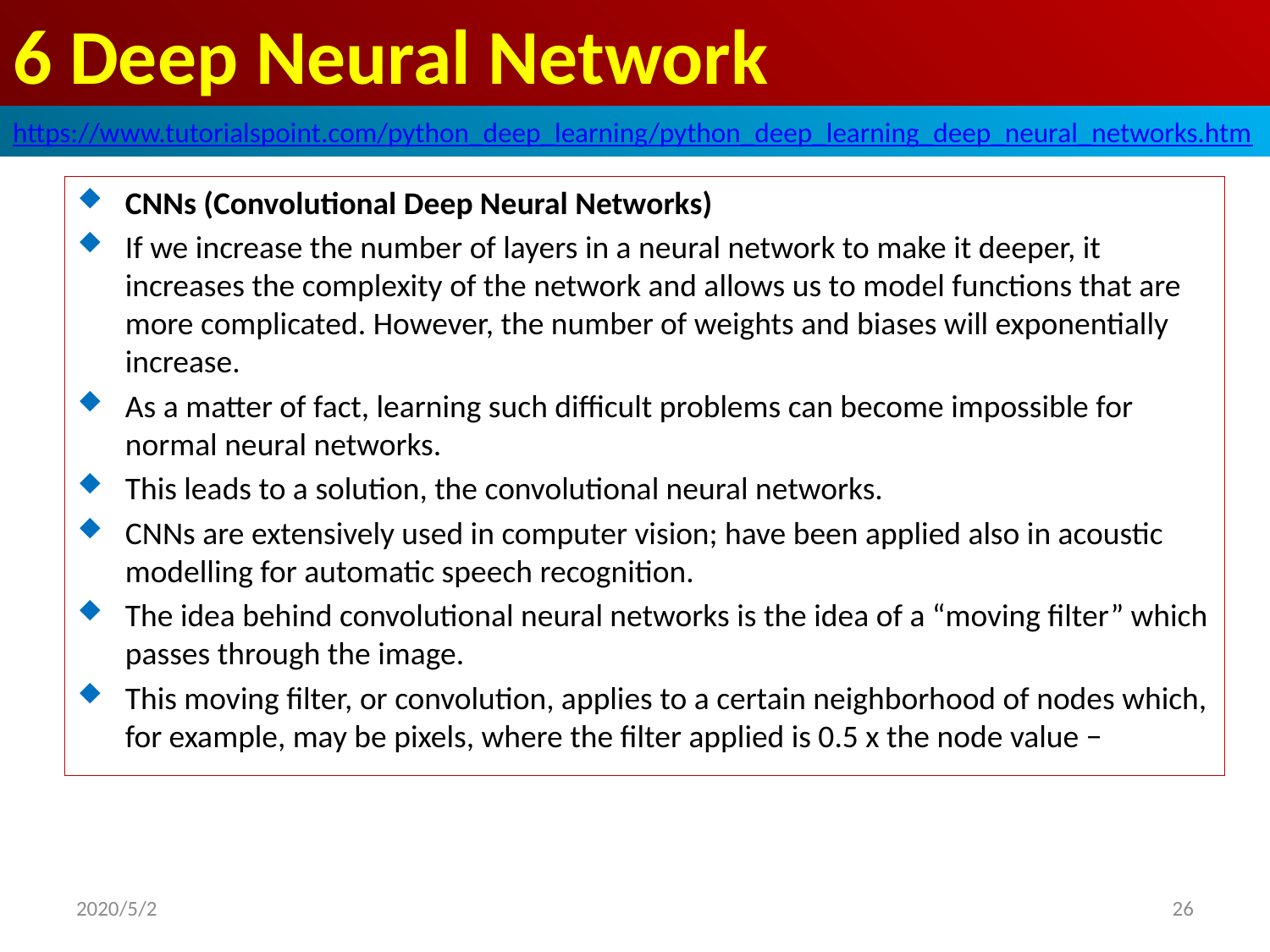

# 6 Deep Neural Network
https://www.tutorialspoint.com/python_deep_learning/python_deep_learning_deep_neural_networks.htm
CNNs (Convolutional Deep Neural Networks)
If we increase the number of layers in a neural network to make it deeper, it increases the complexity of the network and allows us to model functions that are more complicated. However, the number of weights and biases will exponentially increase.
As a matter of fact, learning such difficult problems can become impossible for normal neural networks.
This leads to a solution, the convolutional neural networks.
CNNs are extensively used in computer vision; have been applied also in acoustic modelling for automatic speech recognition.
The idea behind convolutional neural networks is the idea of a “moving filter” which passes through the image.
This moving filter, or convolution, applies to a certain neighborhood of nodes which, for example, may be pixels, where the filter applied is 0.5 x the node value −
2020/5/2
26